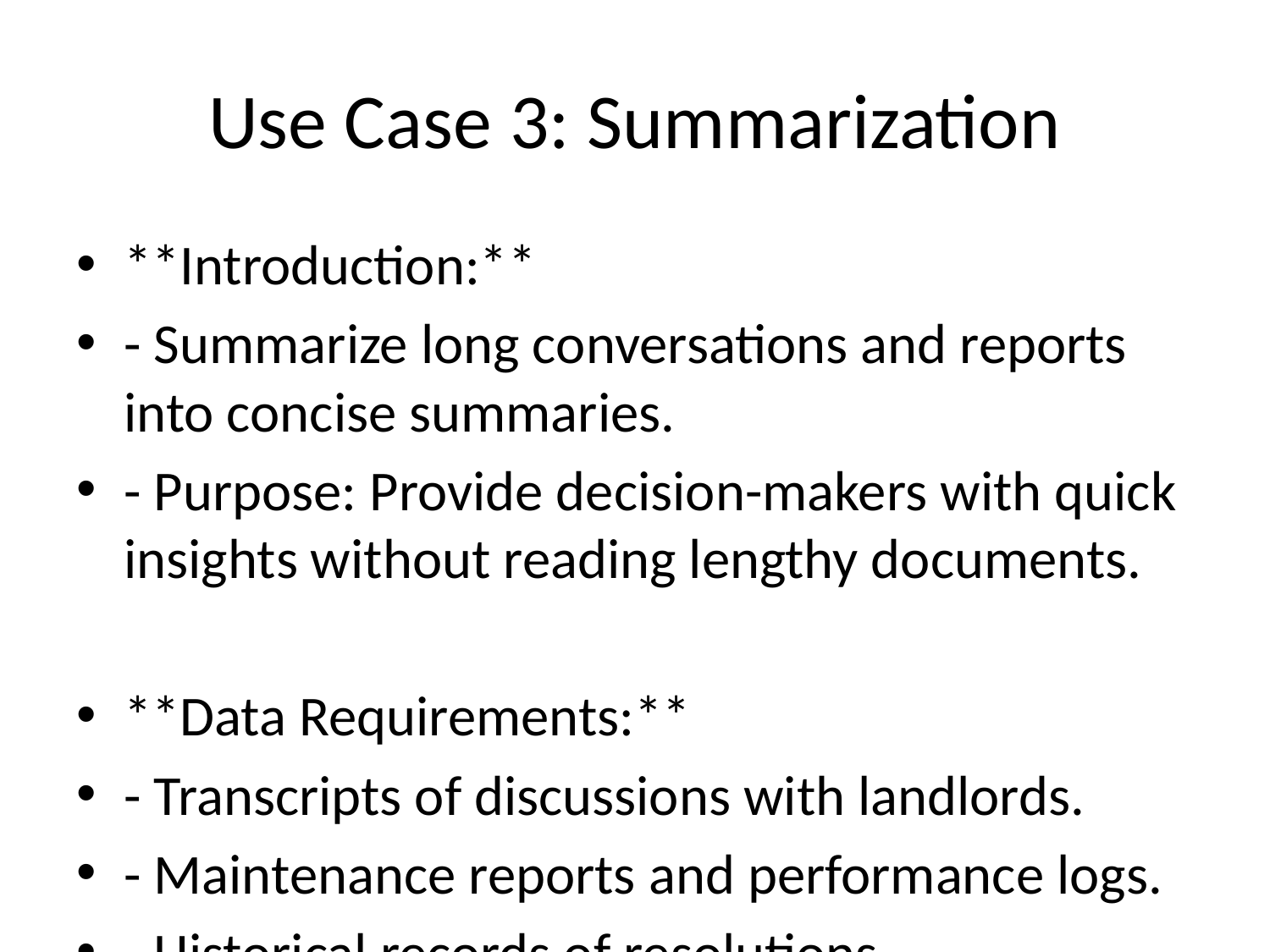

# Use Case 3: Summarization
**Introduction:**
- Summarize long conversations and reports into concise summaries.
- Purpose: Provide decision-makers with quick insights without reading lengthy documents.

**Data Requirements:**
- Transcripts of discussions with landlords.
- Maintenance reports and performance logs.
- Historical records of resolutions.

**Potential Benefits:**
- Save time for decision-makers.
- Improved efficiency in handling large volumes of communication.